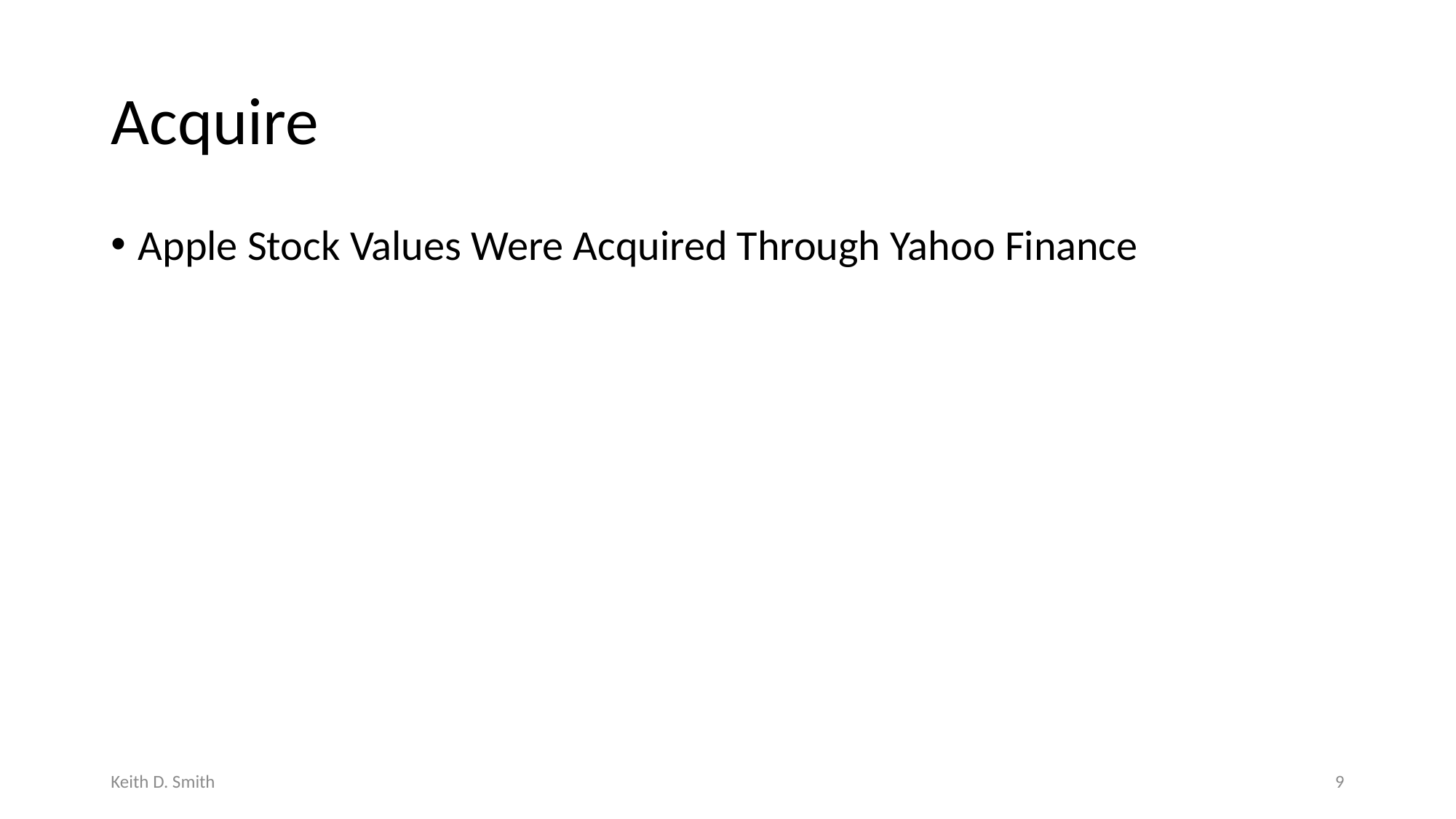

# Acquire
Apple Stock Values Were Acquired Through Yahoo Finance
Keith D. Smith
9